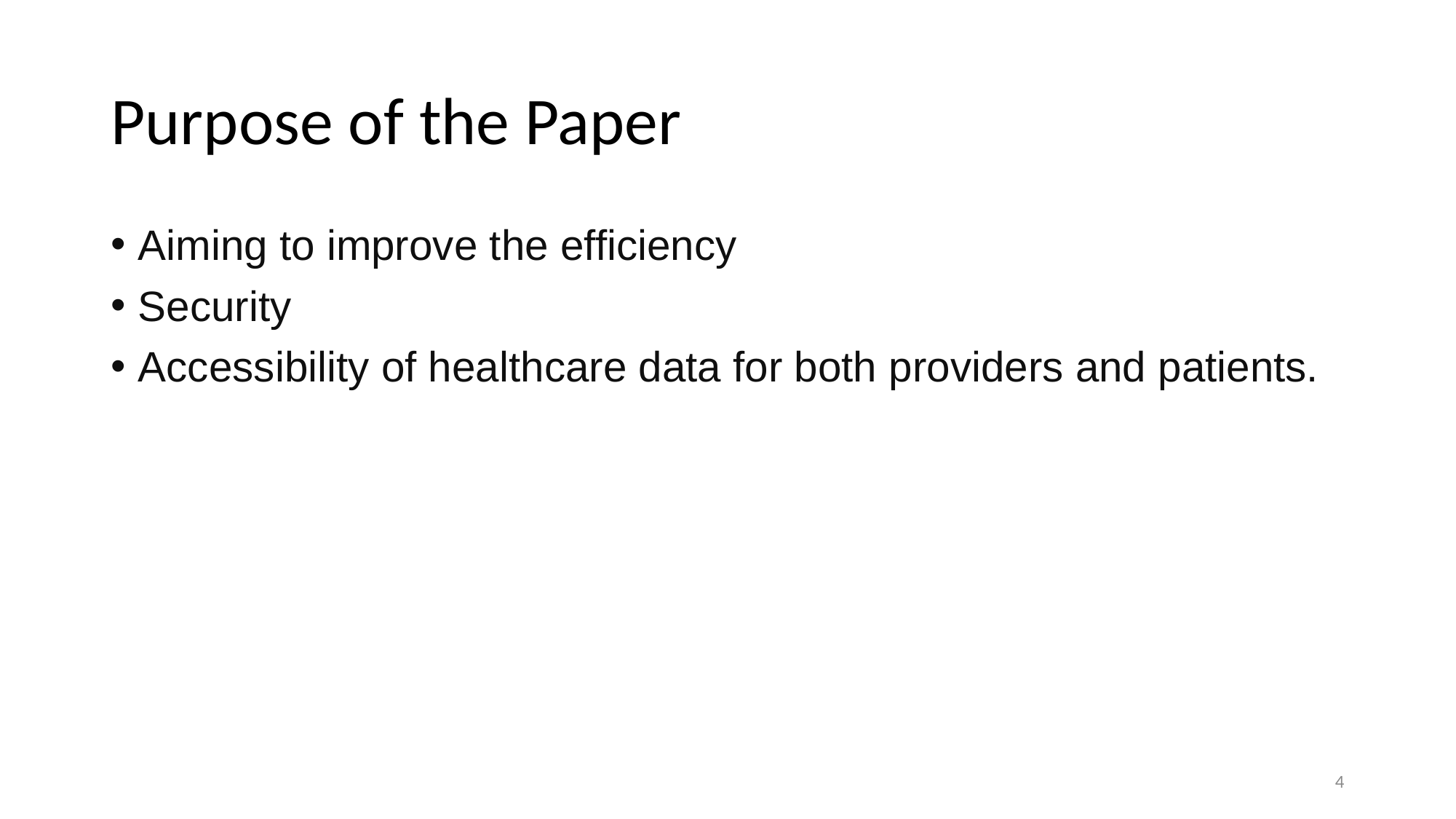

# Purpose of the Paper
Aiming to improve the efficiency
Security
Accessibility of healthcare data for both providers and patients.
4